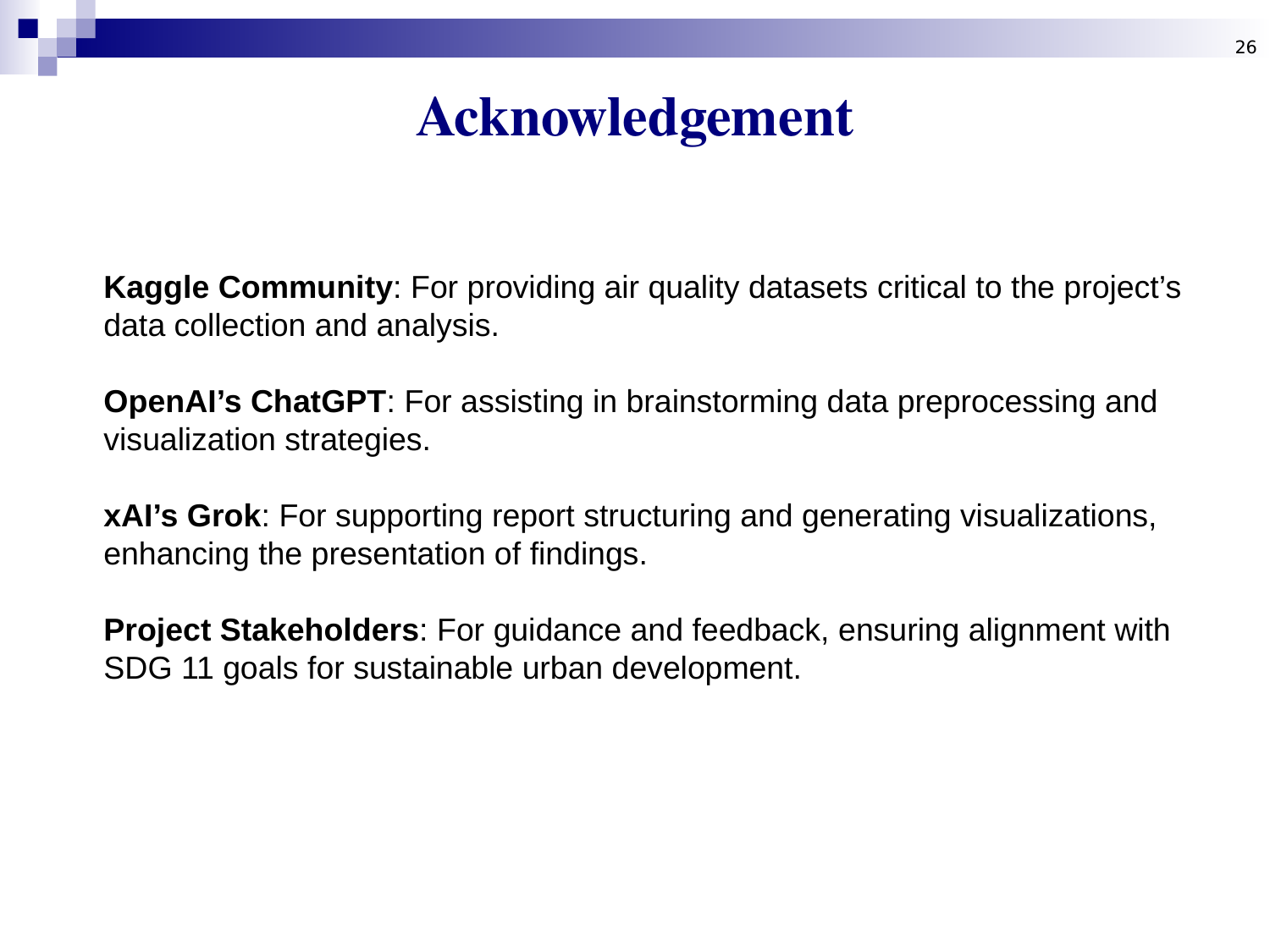

26
# Acknowledgement
Kaggle Community: For providing air quality datasets critical to the project’s data collection and analysis.

OpenAI’s ChatGPT: For assisting in brainstorming data preprocessing and visualization strategies.

xAI’s Grok: For supporting report structuring and generating visualizations, enhancing the presentation of findings.

Project Stakeholders: For guidance and feedback, ensuring alignment with SDG 11 goals for sustainable urban development.